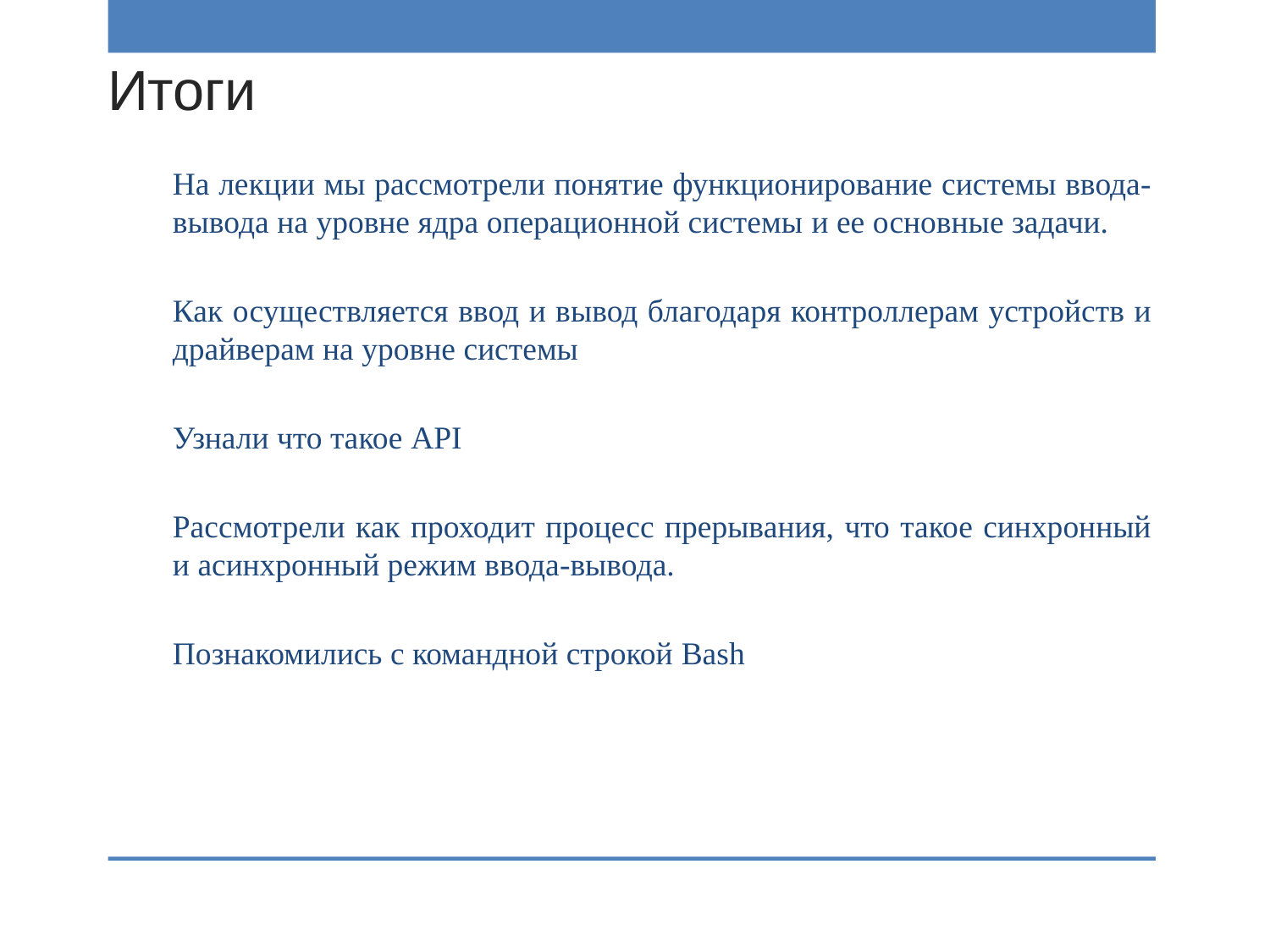

# Итоги

На лекции мы рассмотрели понятие функционирование системы ввода-вывода на уровне ядра операционной системы и ее основные задачи.

Как осуществляется ввод и вывод благодаря контроллерам устройств и драйверам на уровне системы

Узнали что такое API

Рассмотрели как проходит процесс прерывания, что такое синхронный и асинхронный режим ввода-вывода.

Познакомились с командной строкой Bash